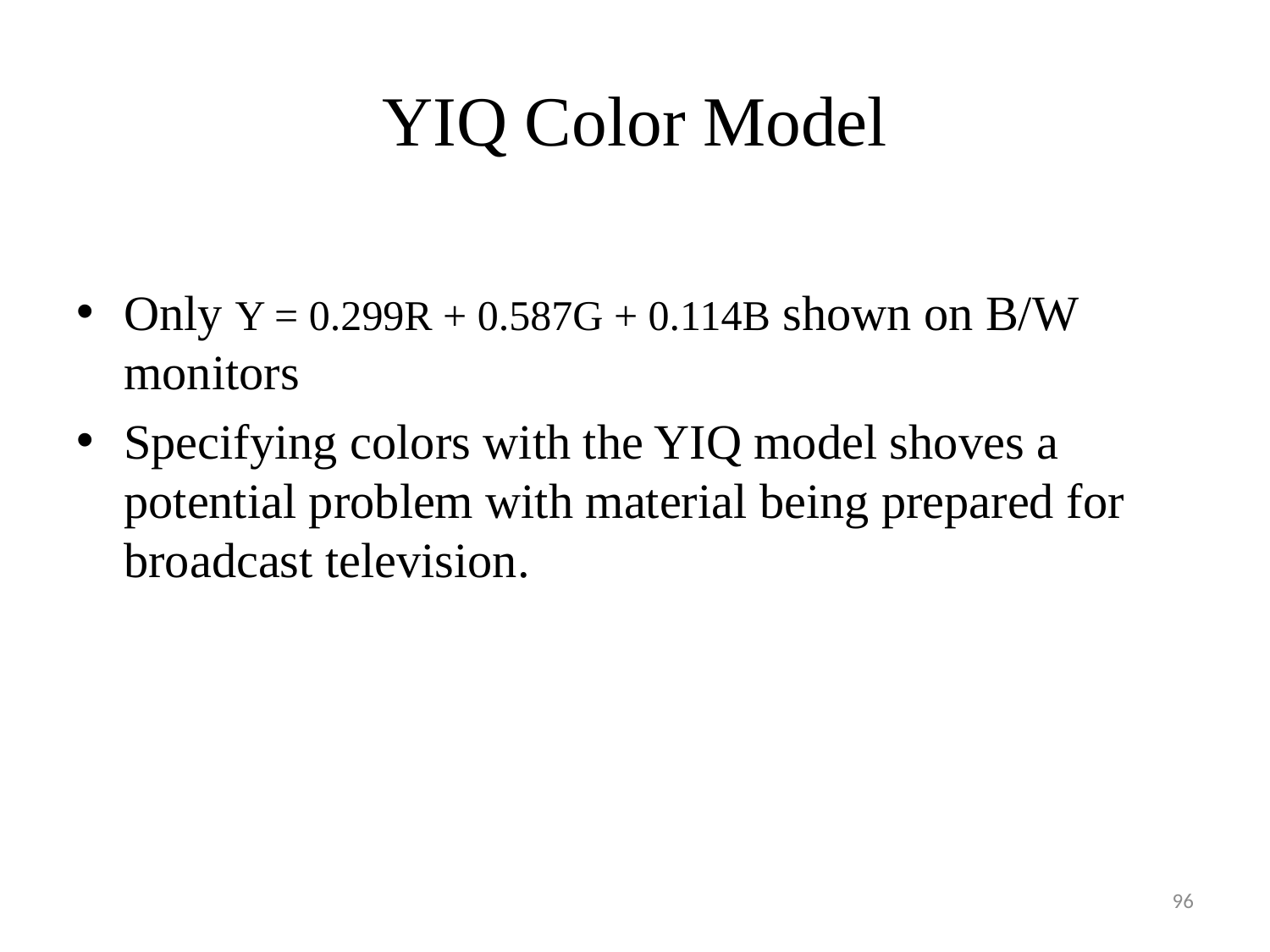

# YIQ Color Model
Only Y = 0.299R + 0.587G + 0.114B shown on B/W monitors
Specifying colors with the YIQ model shoves a potential problem with material being prepared for broadcast television.
96